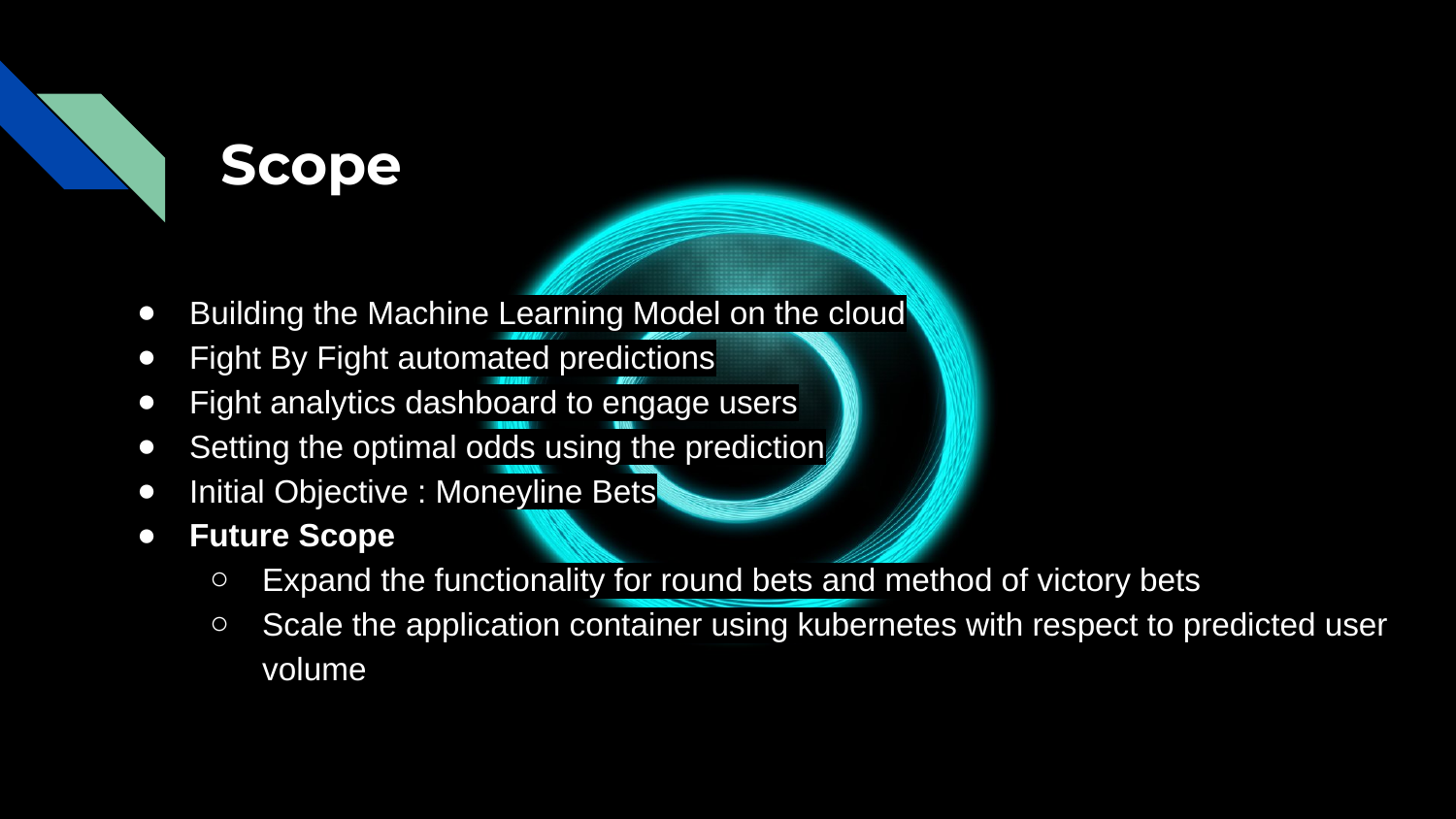

# Scope

Building the Machine Learning Model on the cloud
Fight By Fight automated predictions
Fight analytics dashboard to engage users
Setting the optimal odds using the prediction
Initial Objective : Moneyline Bets
Future Scope
Expand the functionality for round bets and method of victory bets
Scale the application container using kubernetes with respect to predicted user volume